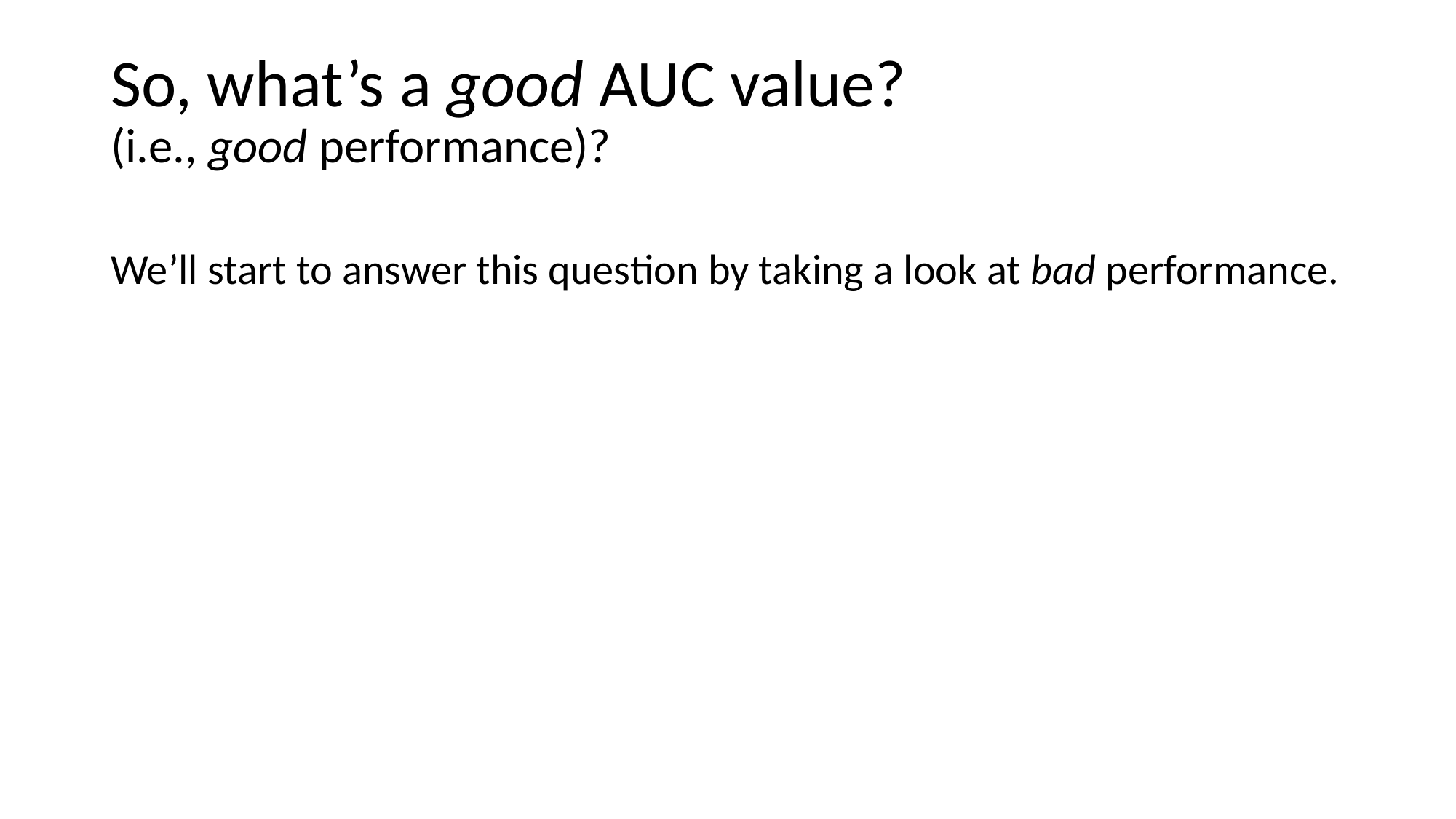

# So, what’s a good AUC value? (i.e., good performance)?

We’ll start to answer this question by taking a look at bad performance.